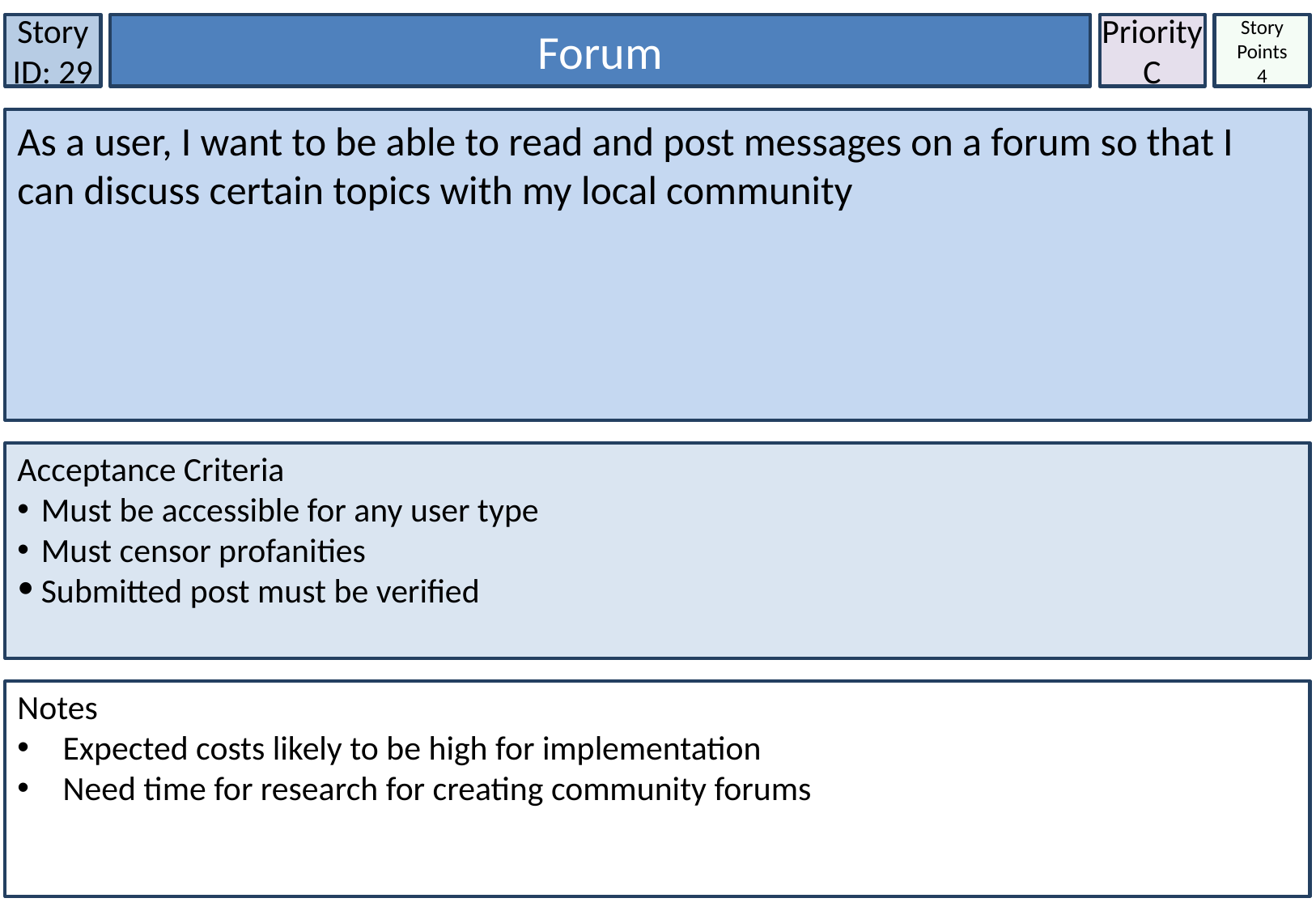

Story ID: 29
Forum
Priority
C
Story Points
4
As a user, I want to be able to read and post messages on a forum so that I can discuss certain topics with my local community
Acceptance Criteria
Must be accessible for any user type
Must censor profanities
Submitted post must be verified

Notes
Expected costs likely to be high for implementation
Need time for research for creating community forums